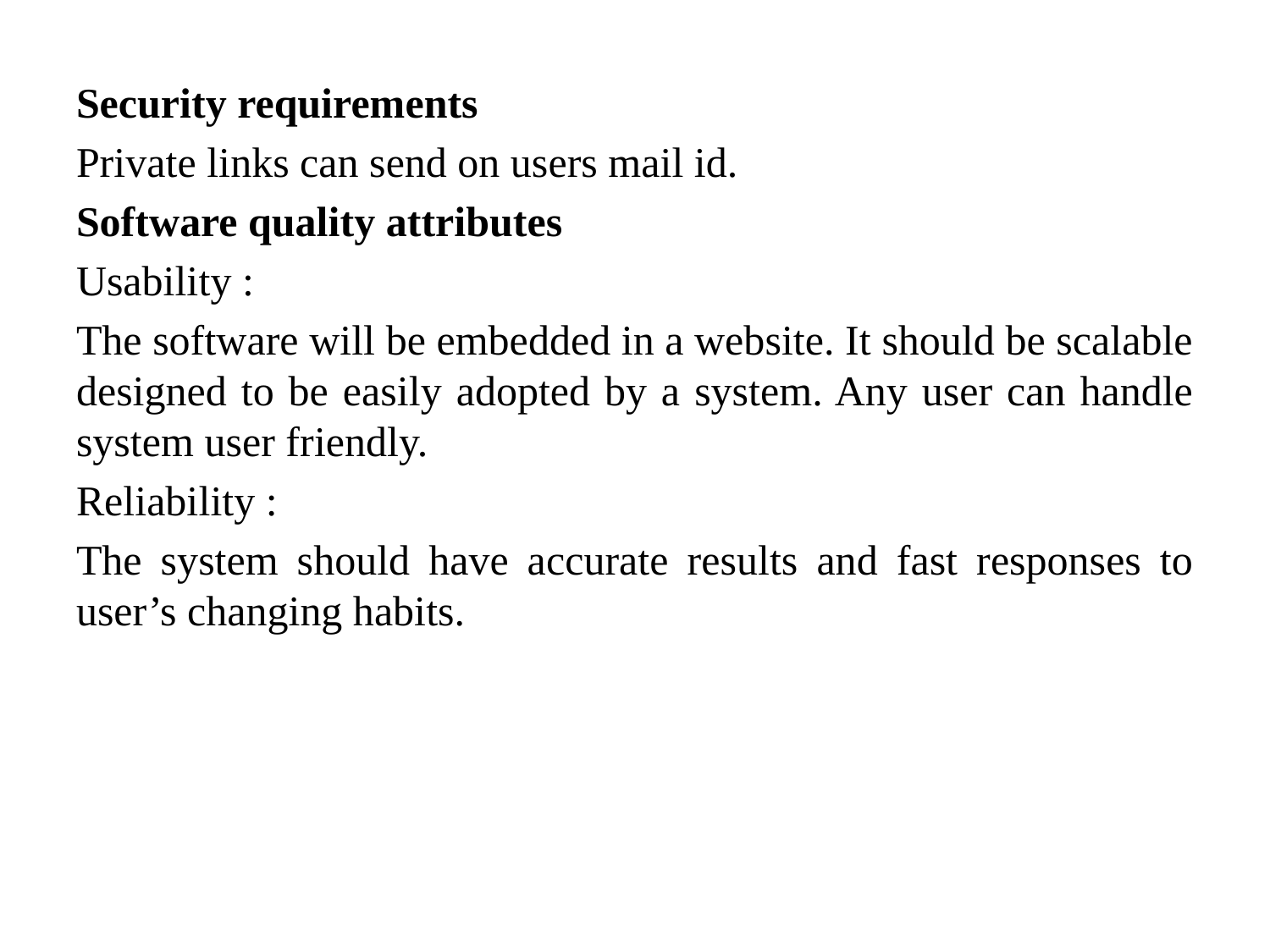

Security requirements
Private links can send on users mail id.
Software quality attributes
Usability :
The software will be embedded in a website. It should be scalable designed to be easily adopted by a system. Any user can handle system user friendly.
Reliability :
The system should have accurate results and fast responses to user’s changing habits.